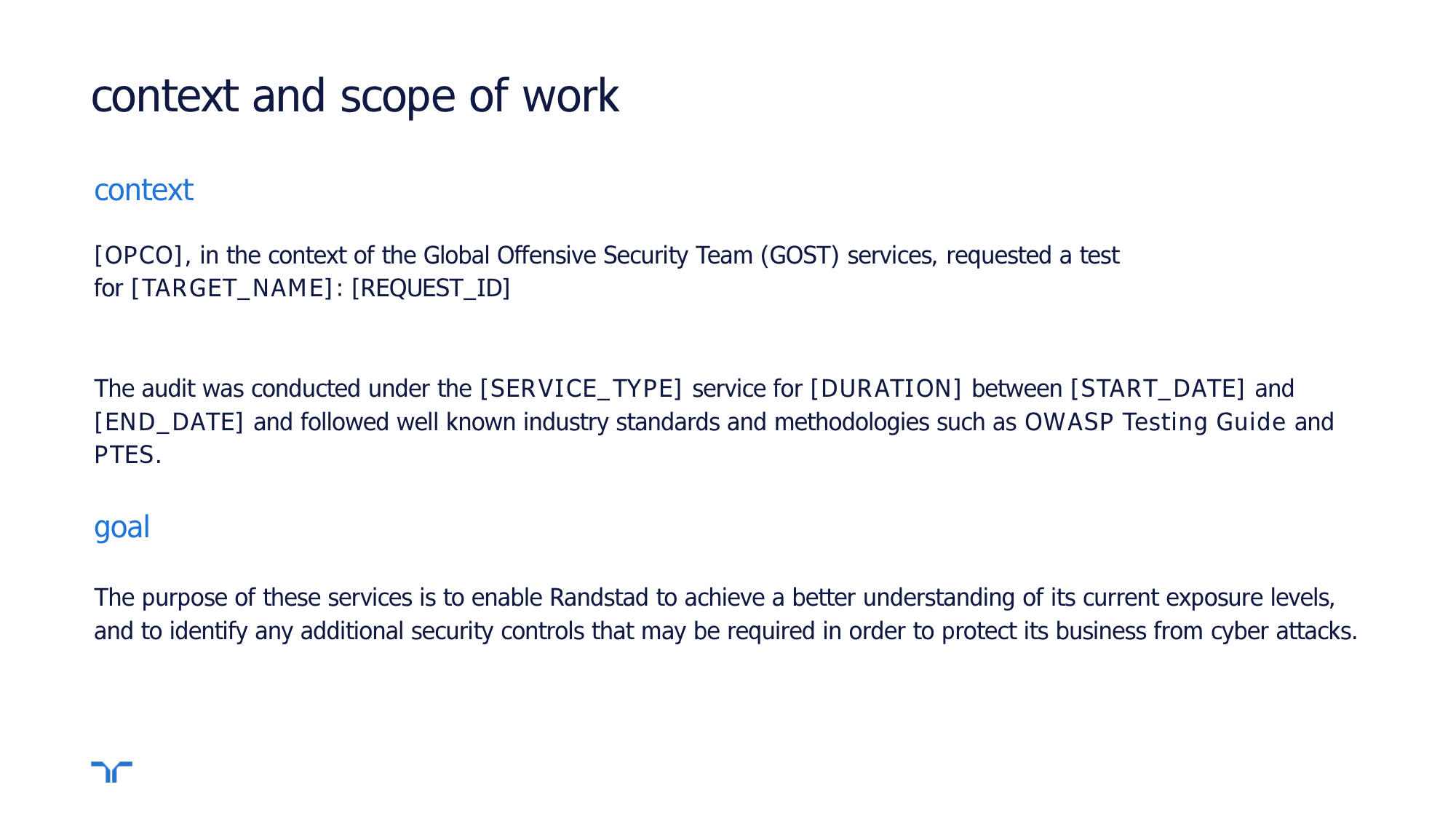

# context and scope of work
context

[OPCO], in the context of the Global Offensive Security Team (GOST) services, requested a test
for [TARGET_NAME]: [REQUEST_ID]

The audit was conducted under the [SERVICE_TYPE] service for [DURATION] between [START_DATE] and [END_DATE] and followed well known industry standards and methodologies such as OWASP Testing Guide and PTES.

goal

The purpose of these services is to enable Randstad to achieve a better understanding of its current exposure levels, and to identify any additional security controls that may be required in order to protect its business from cyber attacks.